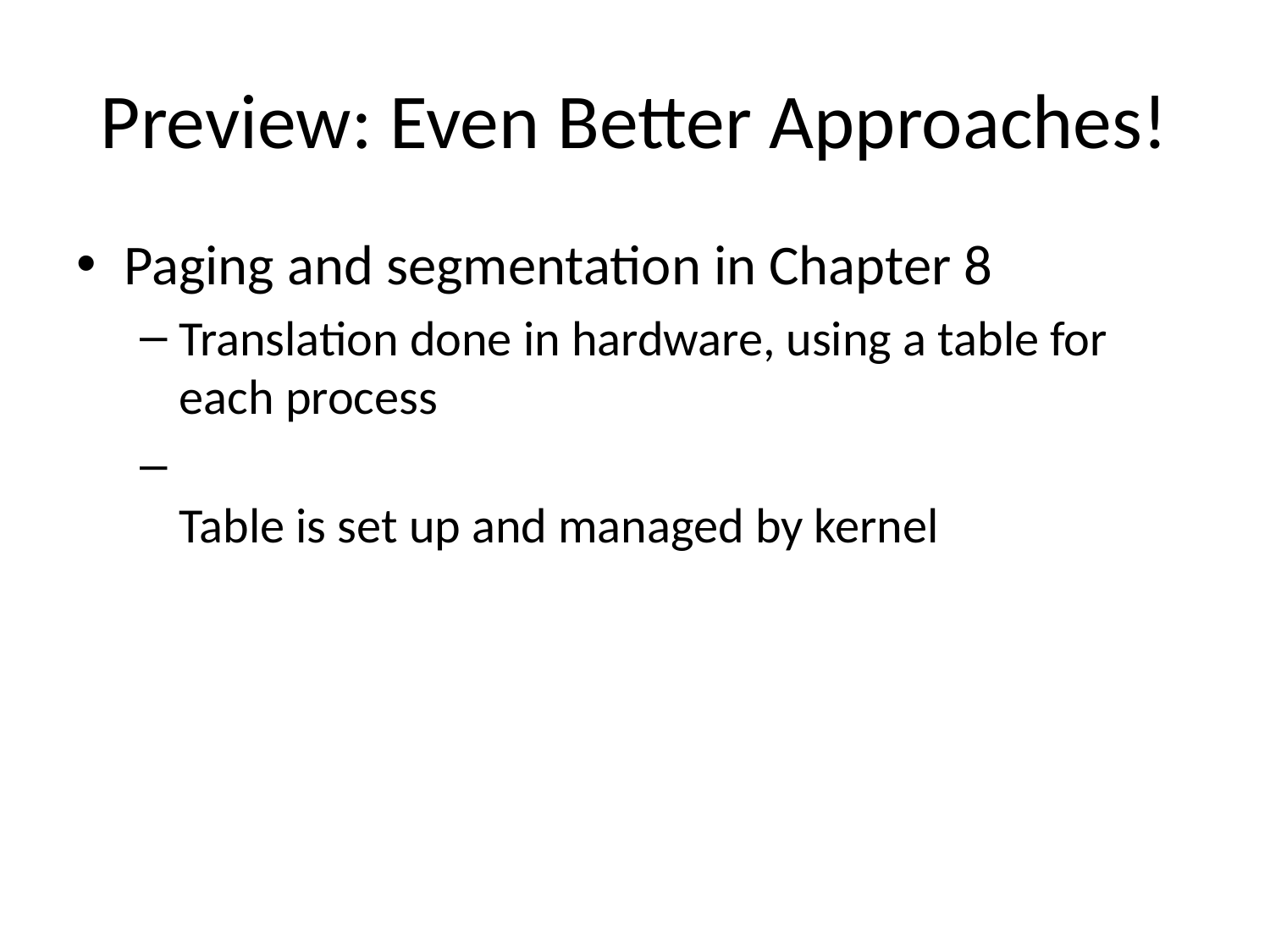

# Preview: Even Better Approaches!
Paging and segmentation in Chapter 8
Translation done in hardware, using a table for each process
Table is set up and managed by kernel